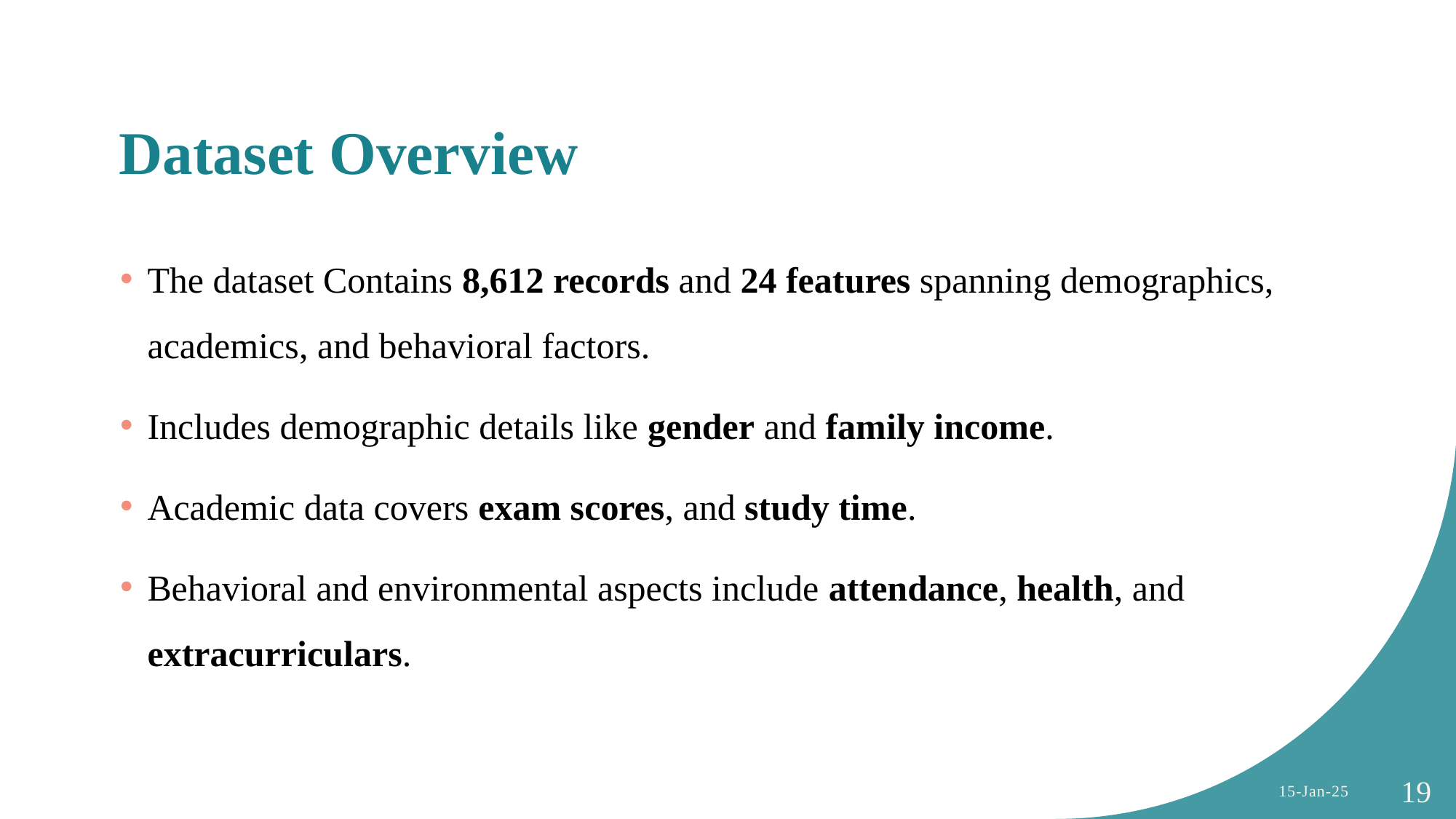

# Dataset Overview
The dataset Contains 8,612 records and 24 features spanning demographics, academics, and behavioral factors.
Includes demographic details like gender and family income.
Academic data covers exam scores, and study time.
Behavioral and environmental aspects include attendance, health, and extracurriculars.

15-Jan-25
19